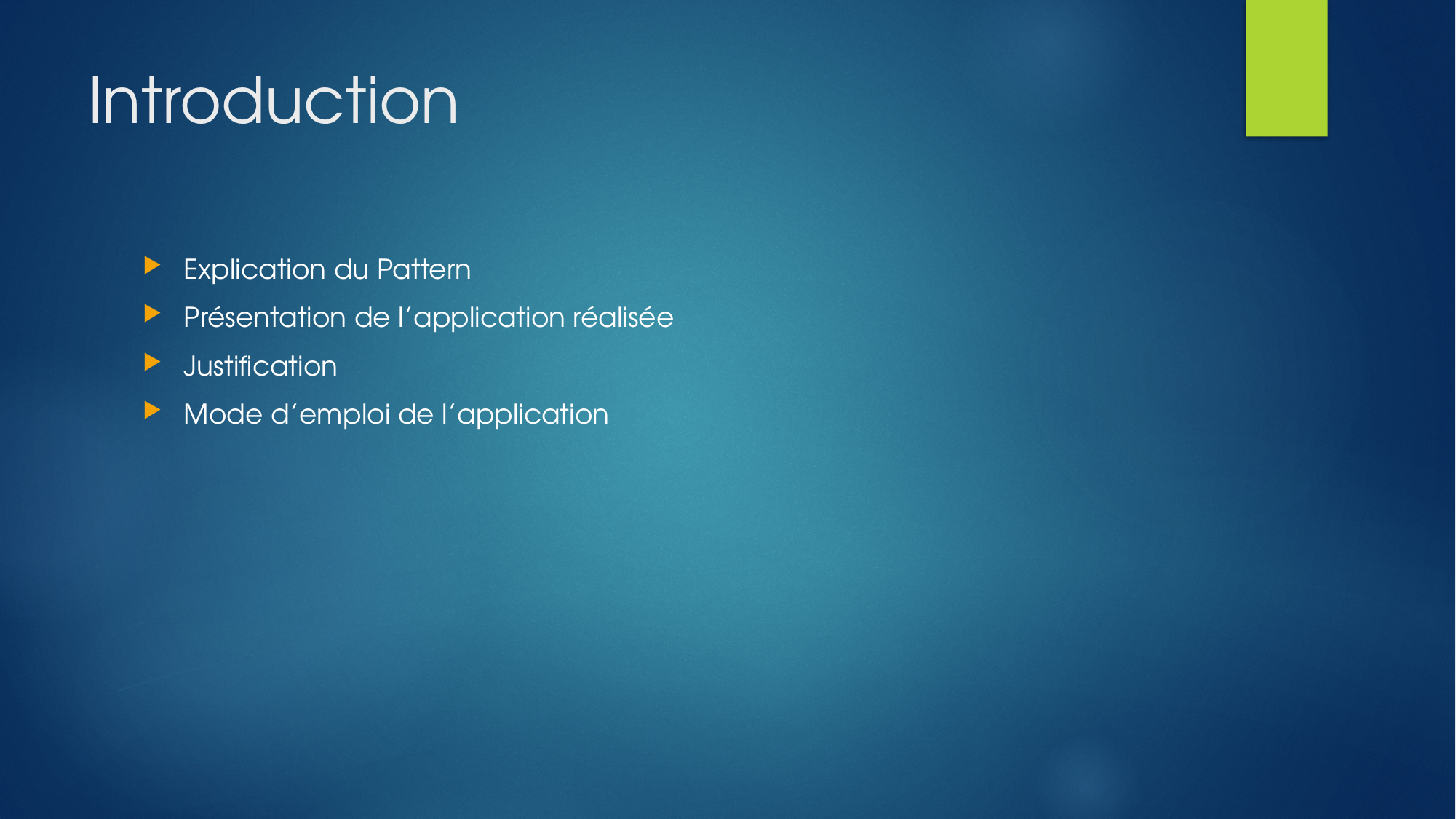

# Introduction
Explication du Pattern
Présentation de l’application réalisée
Justification
Mode d’emploi de l’application